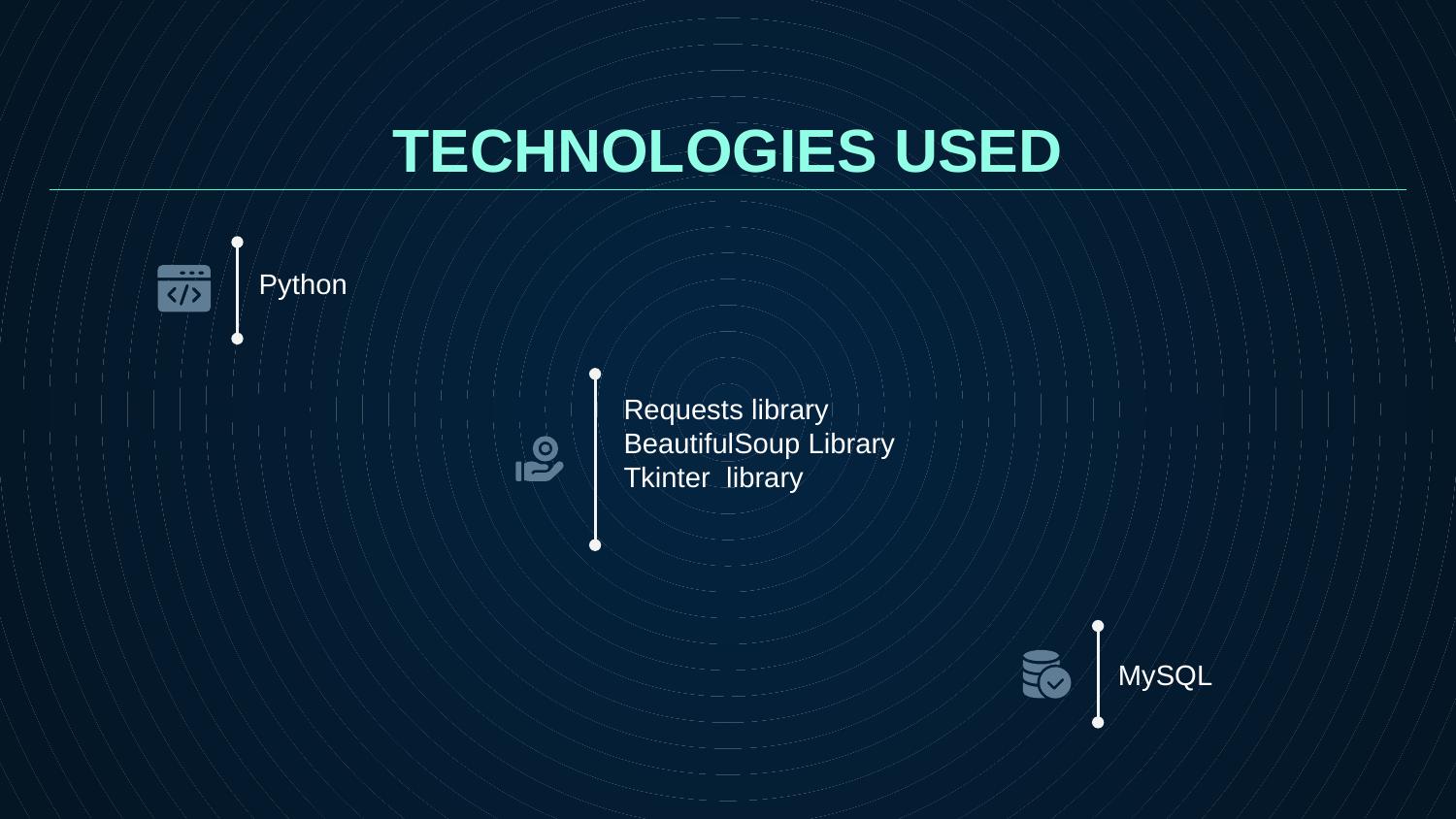

TECHNOLOGIES USED
Python

Requests library
BeautifulSoup Library
Tkinter  library

MySQL